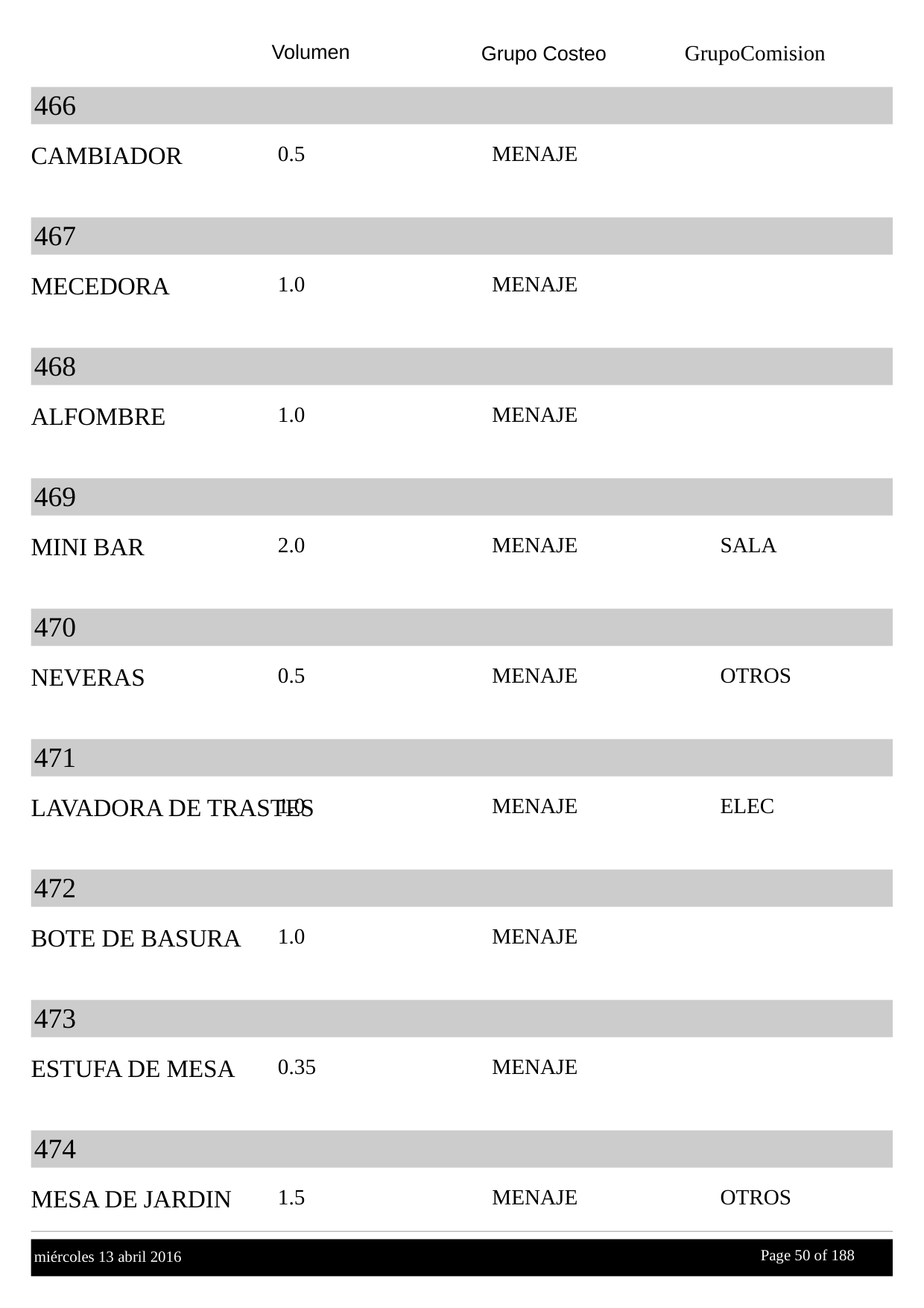

Volumen
GrupoComision
Grupo Costeo

466
CAMBIADOR
0.5
MENAJE

467
MECEDORA
1.0
MENAJE

468
ALFOMBRE
1.0
MENAJE

469
MINI BAR
2.0
MENAJE
SALA

470
NEVERAS
0.5
MENAJE
OTROS

471
LAVADORA DE TRASTES
1.0
MENAJE
ELEC

472
BOTE DE BASURA
1.0
MENAJE

473
ESTUFA DE MESA
0.35
MENAJE

474
MESA DE JARDIN
1.5
MENAJE
OTROS

Page 50 of
 188
miércoles 13 abril 2016